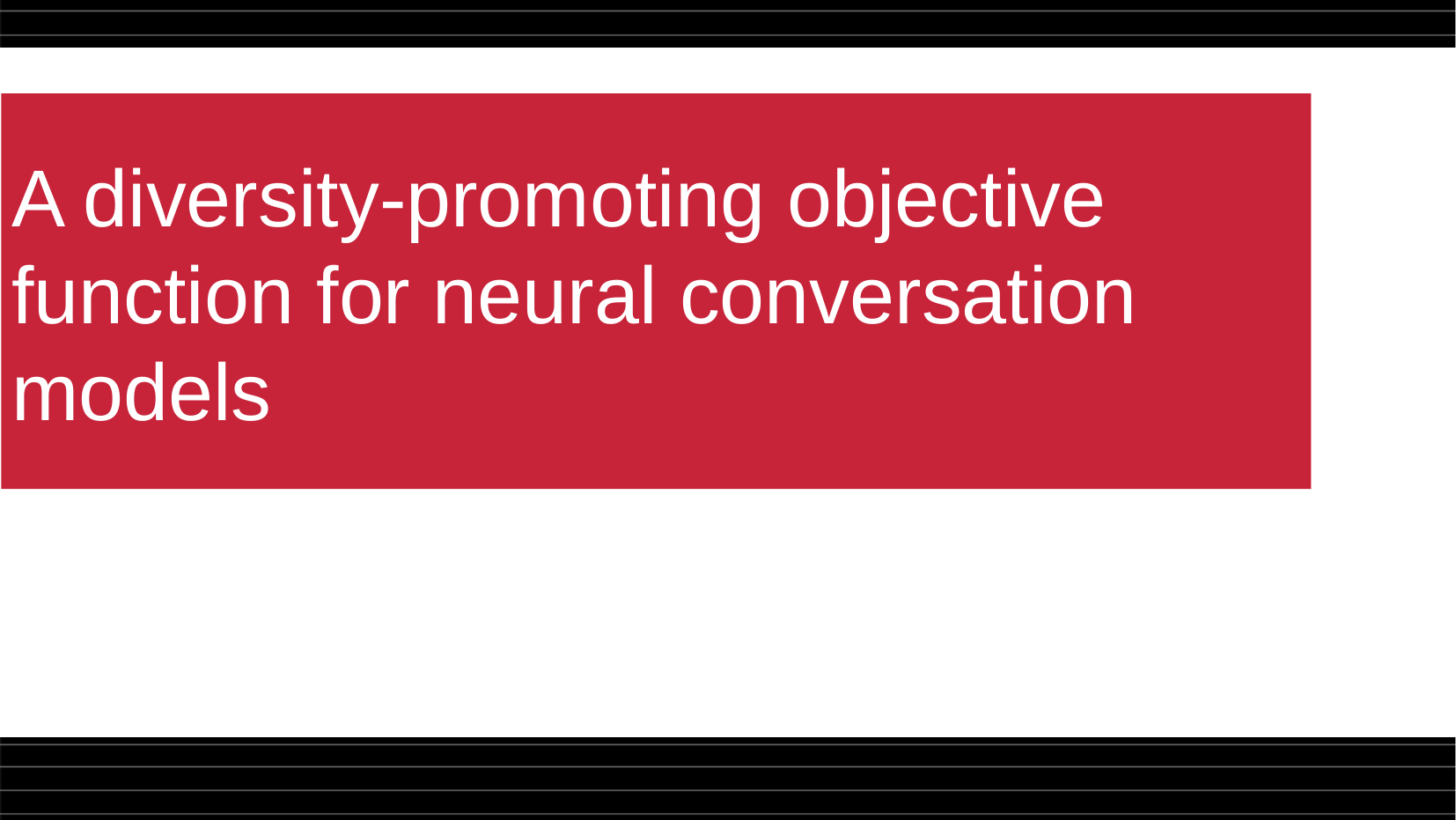

A diversity-promoting objective function for neural conversation models